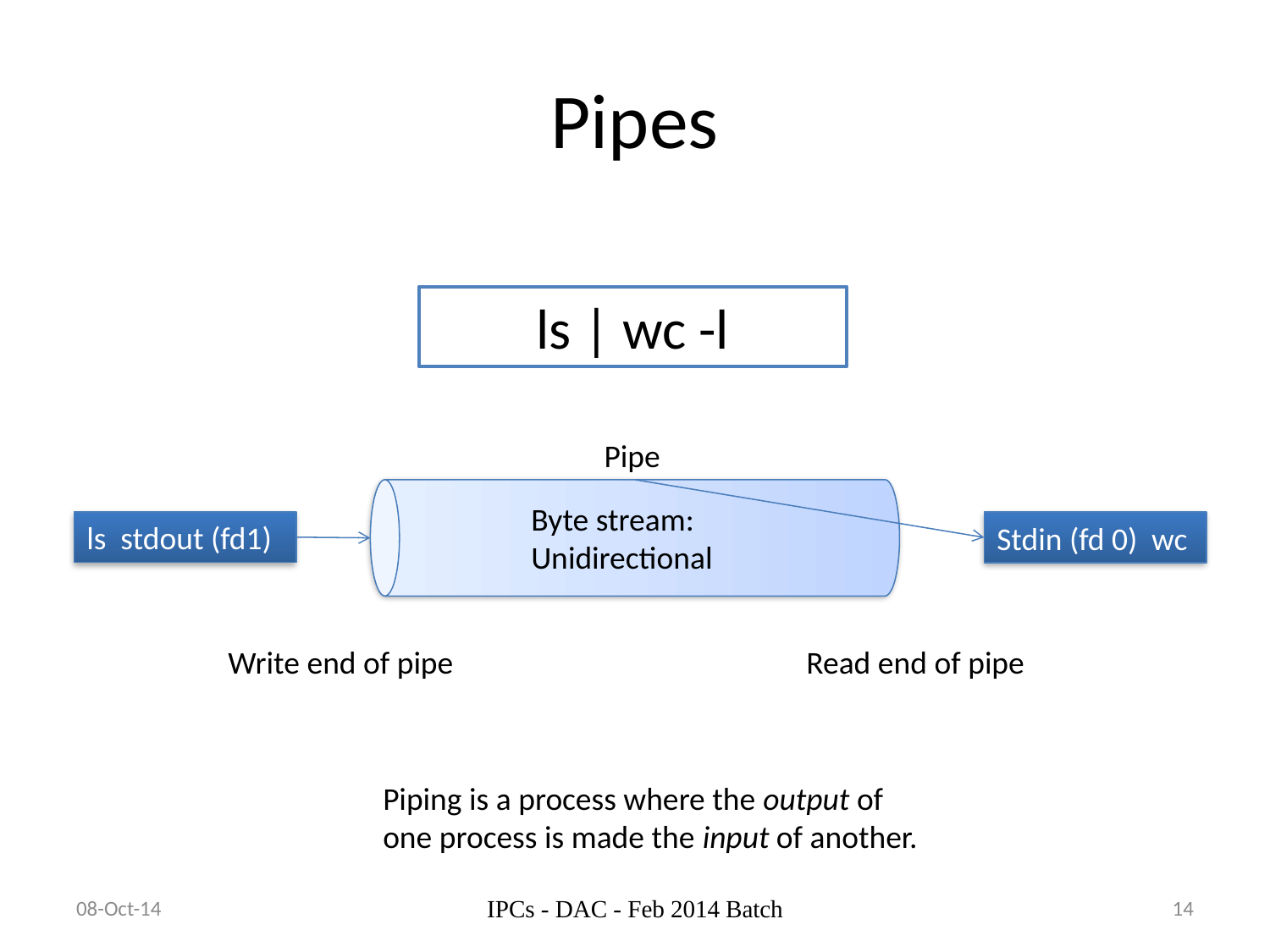

# Pipes

ls | wc -l
Pipe
Byte stream: Unidirectional
ls  stdout (fd1)
Stdin (fd 0)  wc
Write end of pipe
Read end of pipe
Piping is a process where the output of one process is made the input of another.
08-Oct-14
IPCs - DAC - Feb 2014 Batch
14